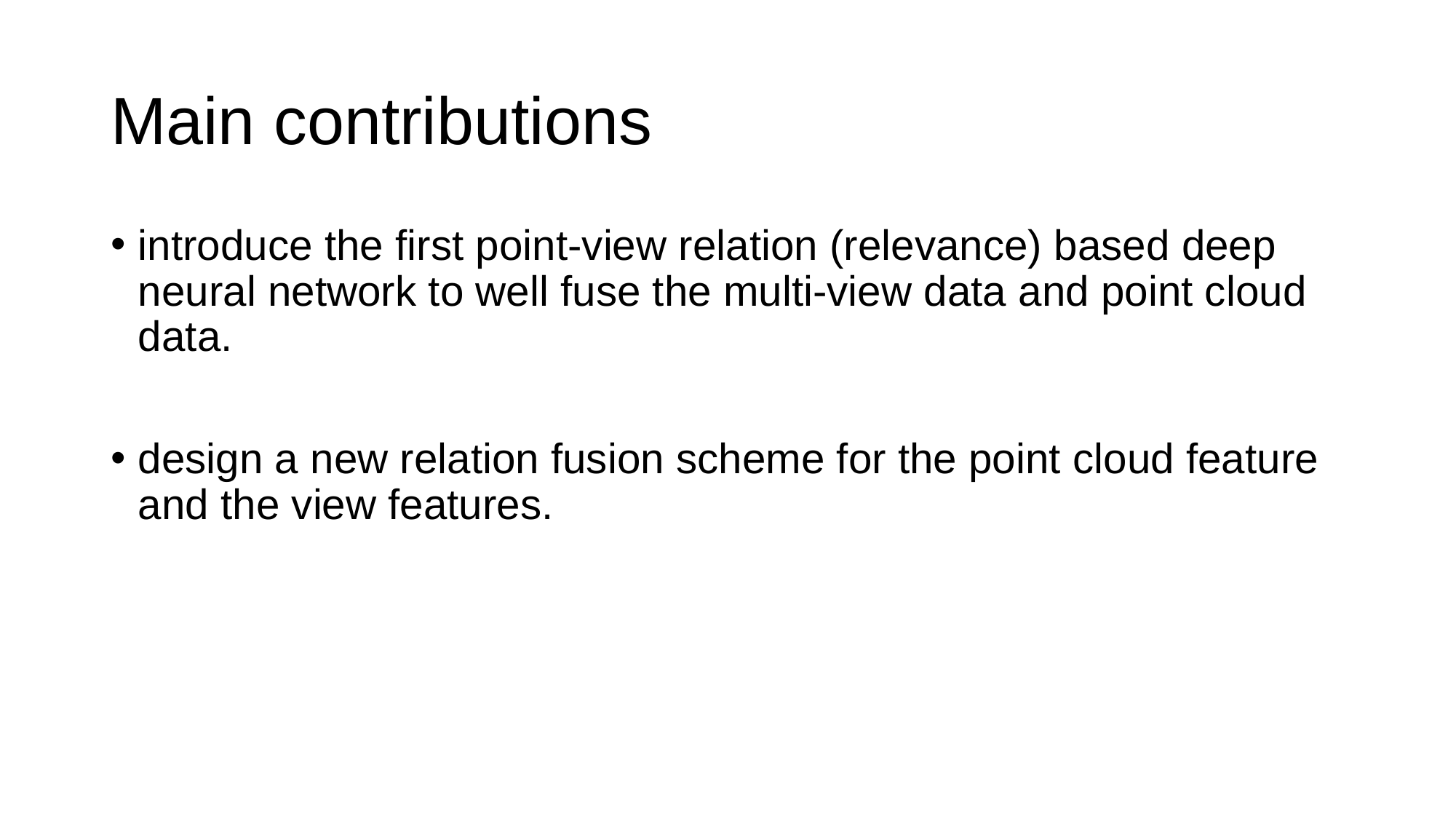

Main contributions
introduce the first point-view relation (relevance) based deep neural network to well fuse the multi-view data and point cloud data.

design a new relation fusion scheme for the point cloud feature and the view features.